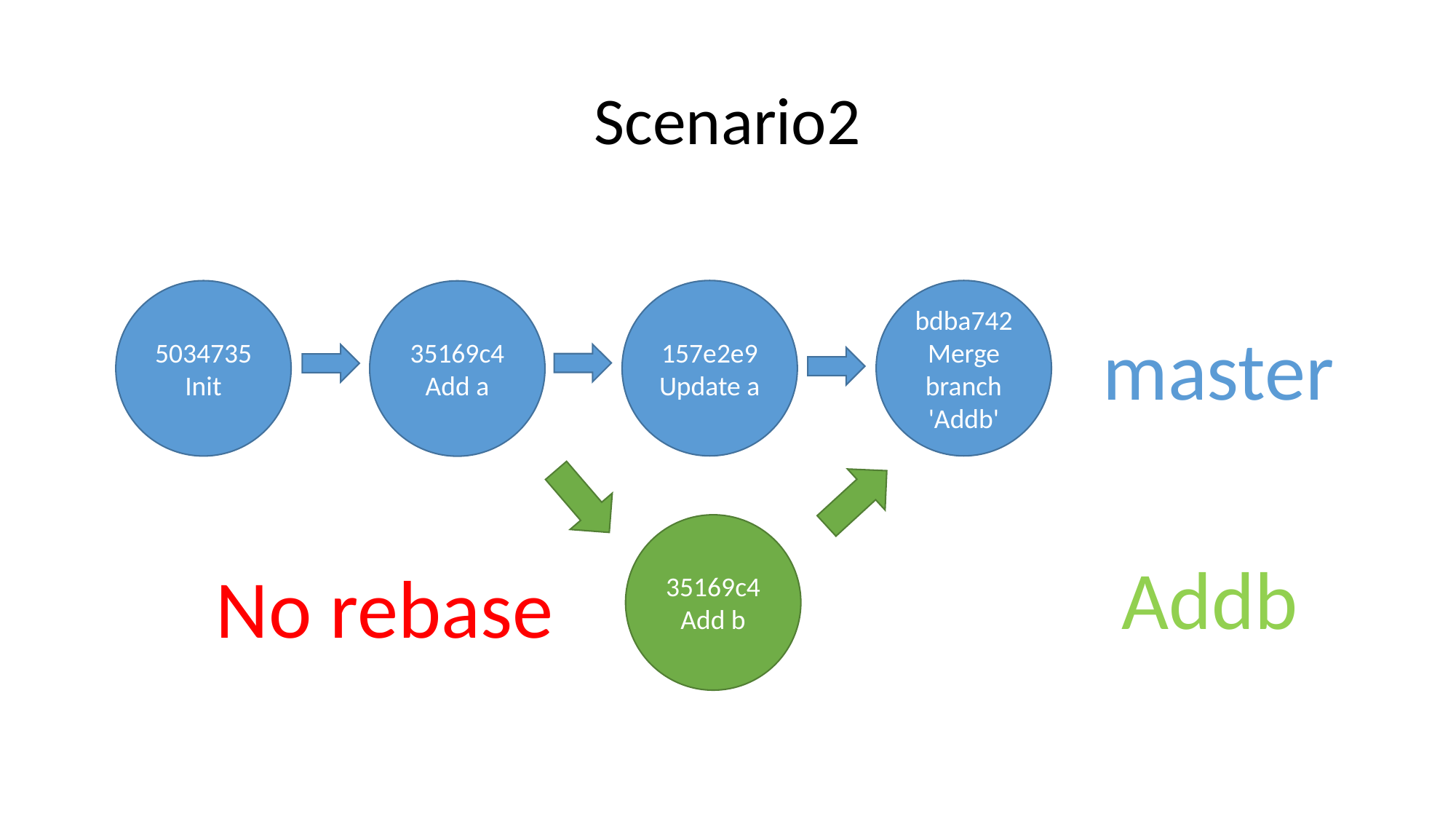

# Scenario2

bdba742
Merge branch 'Addb'
157e2e9
Update a
5034735
Init
35169c4
Add a
master

35169c4
Add b
Addb
No rebase